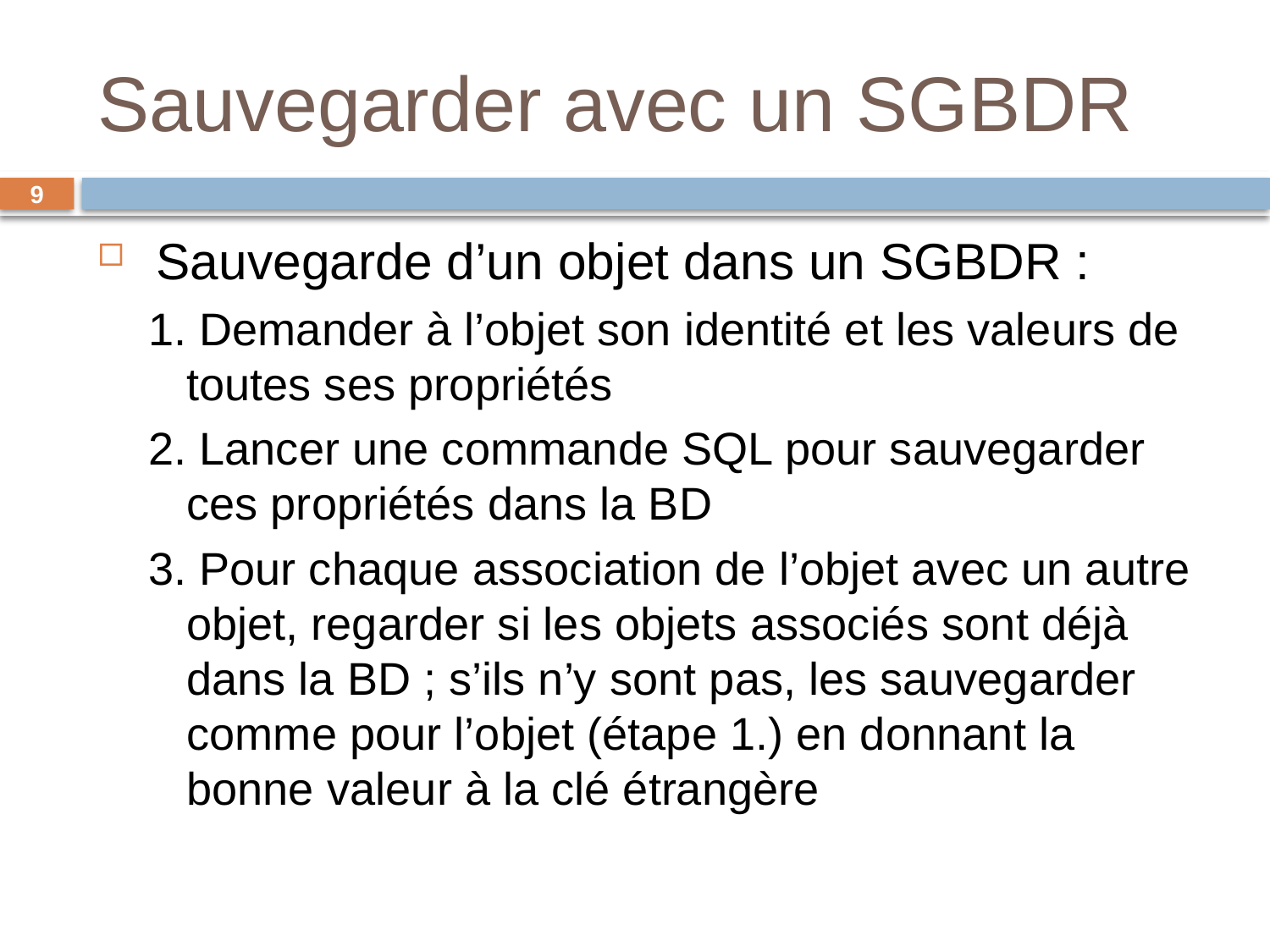

# Sauvegarder avec un SGBDR
9
 Sauvegarde d’un objet dans un SGBDR :
1. Demander à l’objet son identité et les valeurs de toutes ses propriétés
2. Lancer une commande SQL pour sauvegarder ces propriétés dans la BD
3. Pour chaque association de l’objet avec un autre objet, regarder si les objets associés sont déjà dans la BD ; s’ils n’y sont pas, les sauvegarder comme pour l’objet (étape 1.) en donnant la bonne valeur à la clé étrangère